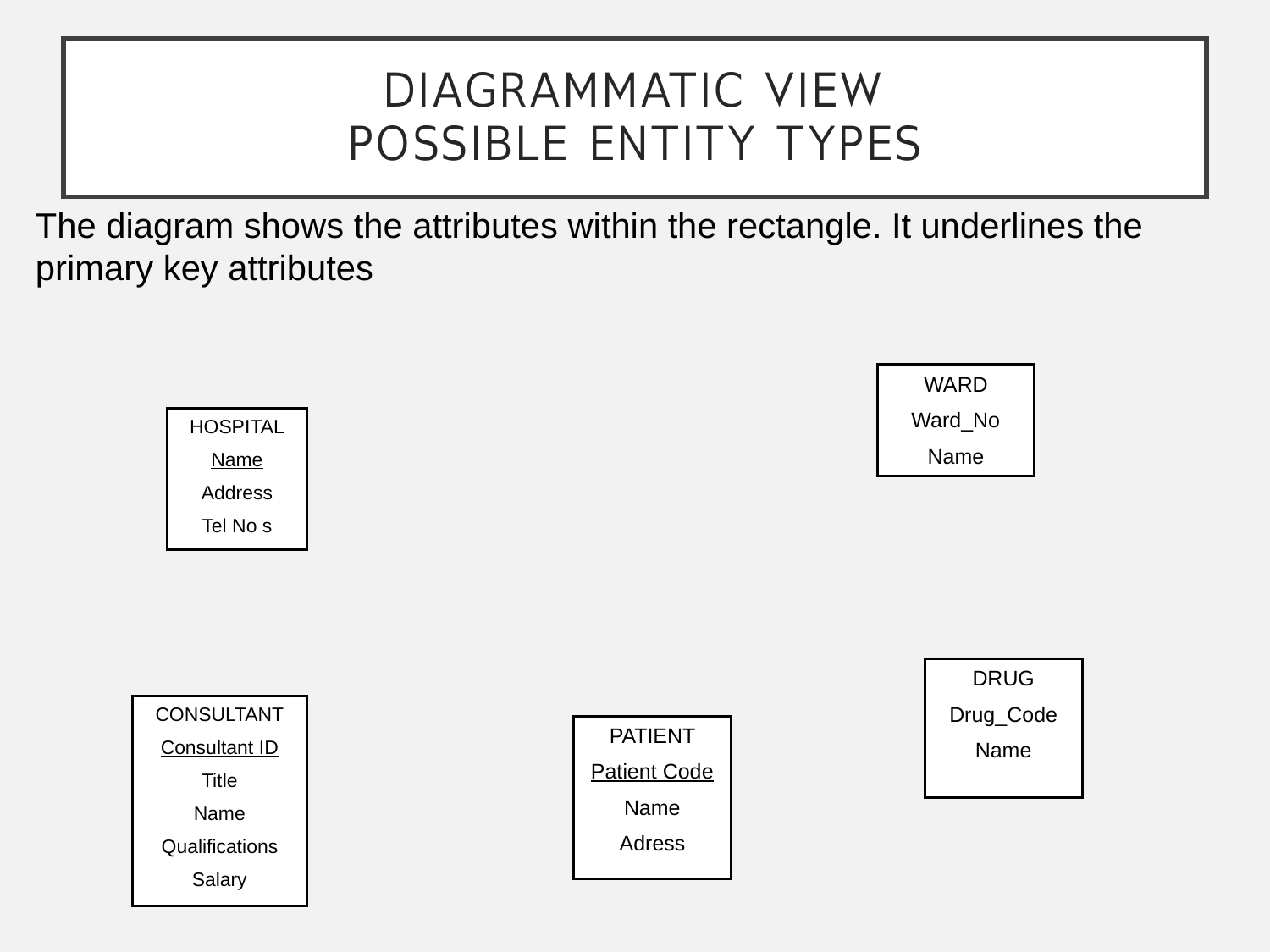

# Diagrammatic View Possible entity types

The diagram shows the attributes within the rectangle. It underlines the primary key attributes
WARD
Ward_No
Name
HOSPITAL
Name
Address
Tel No s
DRUG
Drug_Code
Name
CONSULTANT
Consultant ID
Title
Name
Qualifications
Salary

PATIENT
Patient Code
Name
Adress